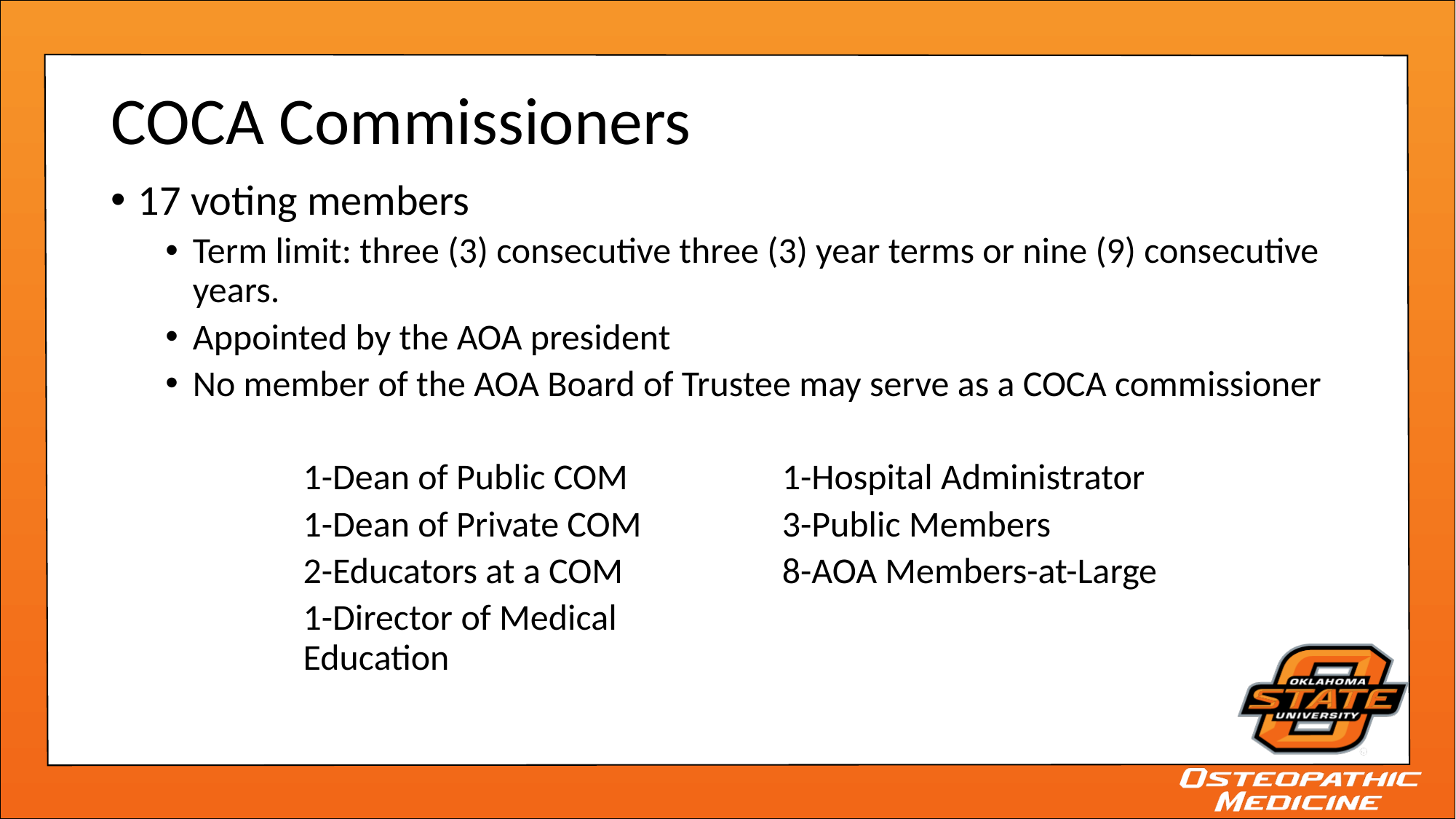

# COCA Commissioners
17 voting members
Term limit: three (3) consecutive three (3) year terms or nine (9) consecutive years.
Appointed by the AOA president
No member of the AOA Board of Trustee may serve as a COCA commissioner

1-Dean of Public COM
1-Dean of Private COM
2-Educators at a COM
1-Director of Medical Education
1-Hospital Administrator
3-Public Members
8-AOA Members-at-Large